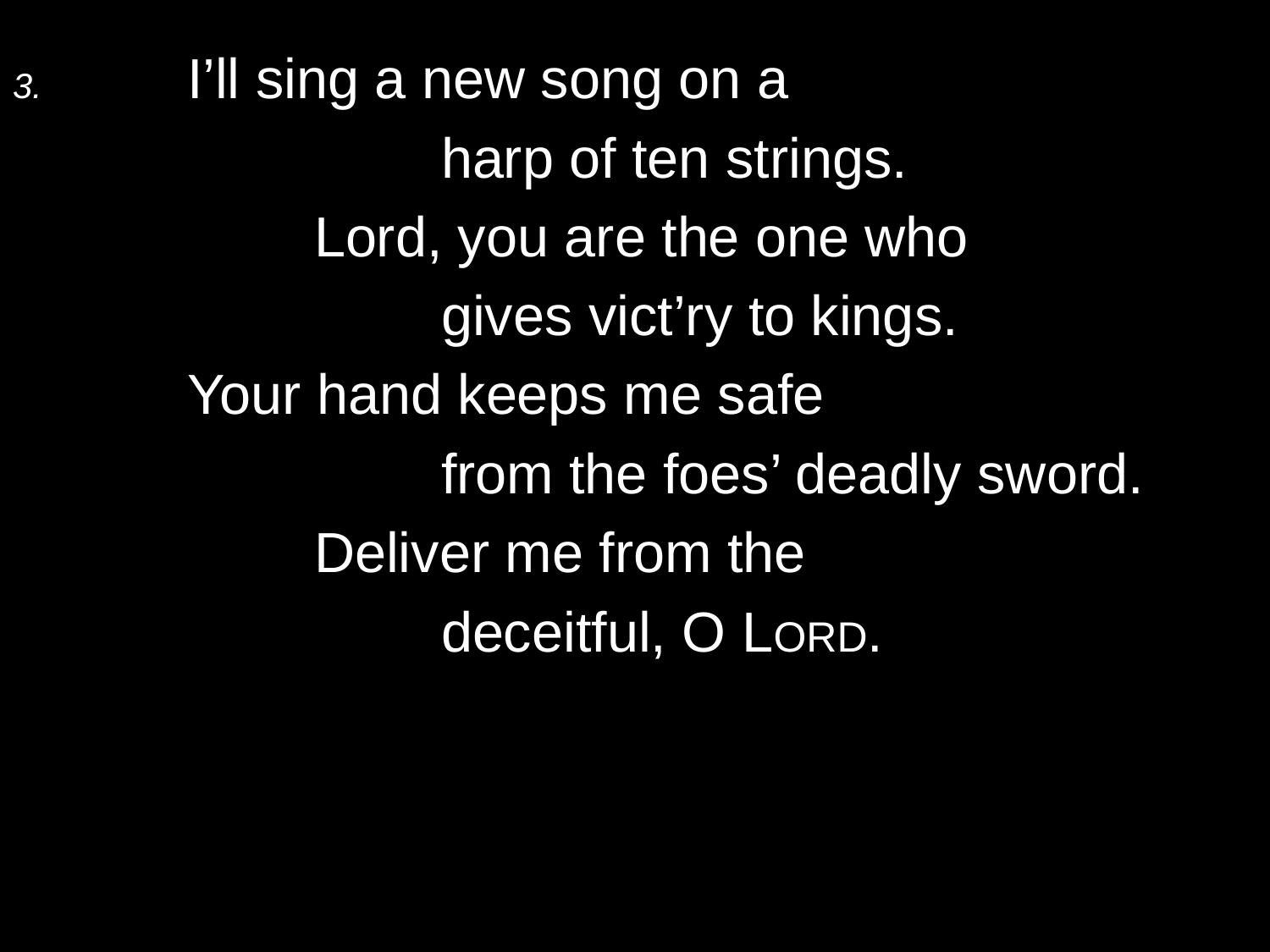

3.	I’ll sing a new song on a
			harp of ten strings.
		Lord, you are the one who
			gives vict’ry to kings.
	Your hand keeps me safe
			from the foes’ deadly sword.
		Deliver me from the
			deceitful, O Lord.